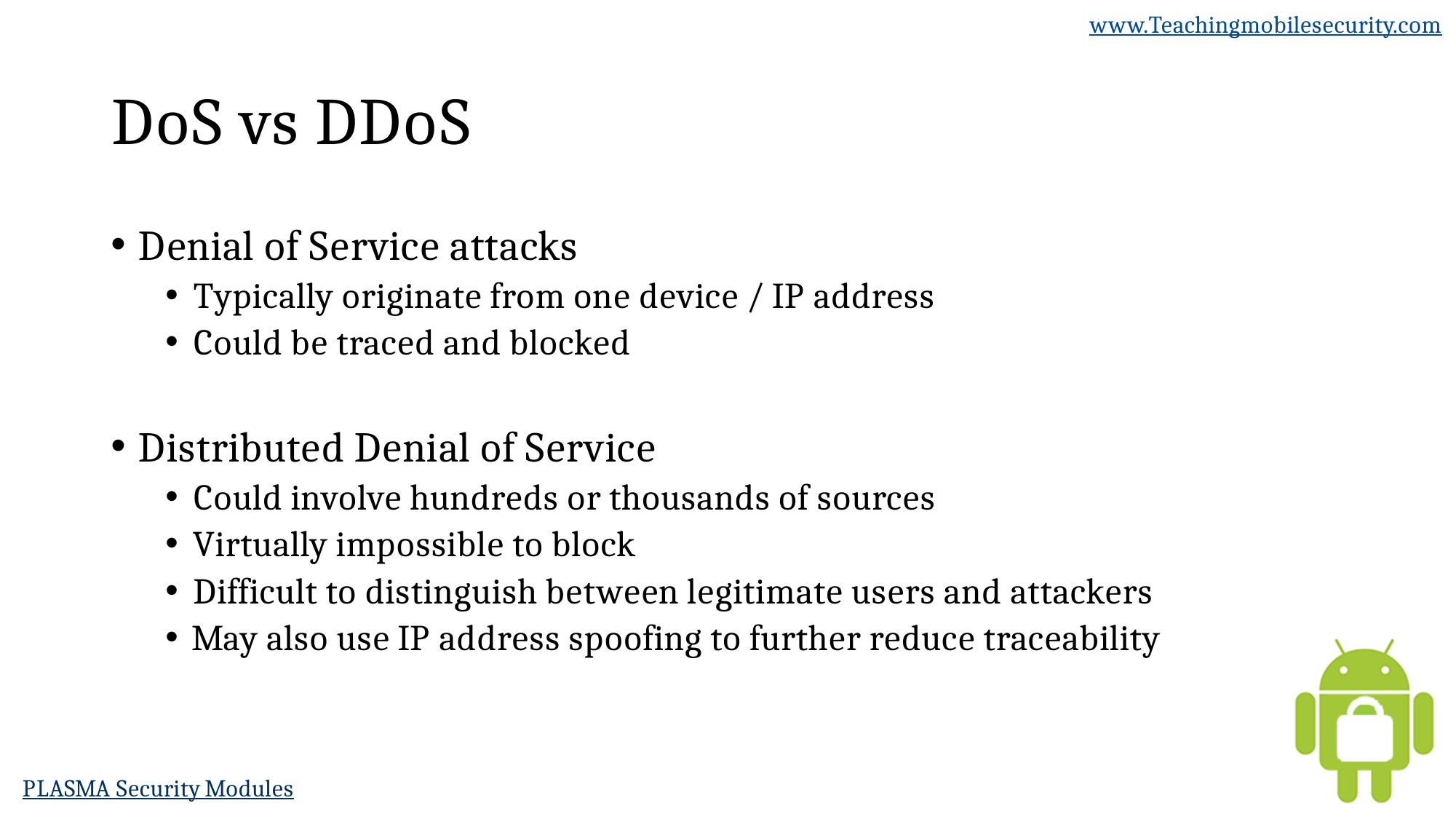

# DoS vs DDoS
Denial of Service attacks
Typically originate from one device / IP address
Could be traced and blocked

Distributed Denial of Service
Could involve hundreds or thousands of sources
Virtually impossible to block
Difficult to distinguish between legitimate users and attackers
May also use IP address spoofing to further reduce traceability